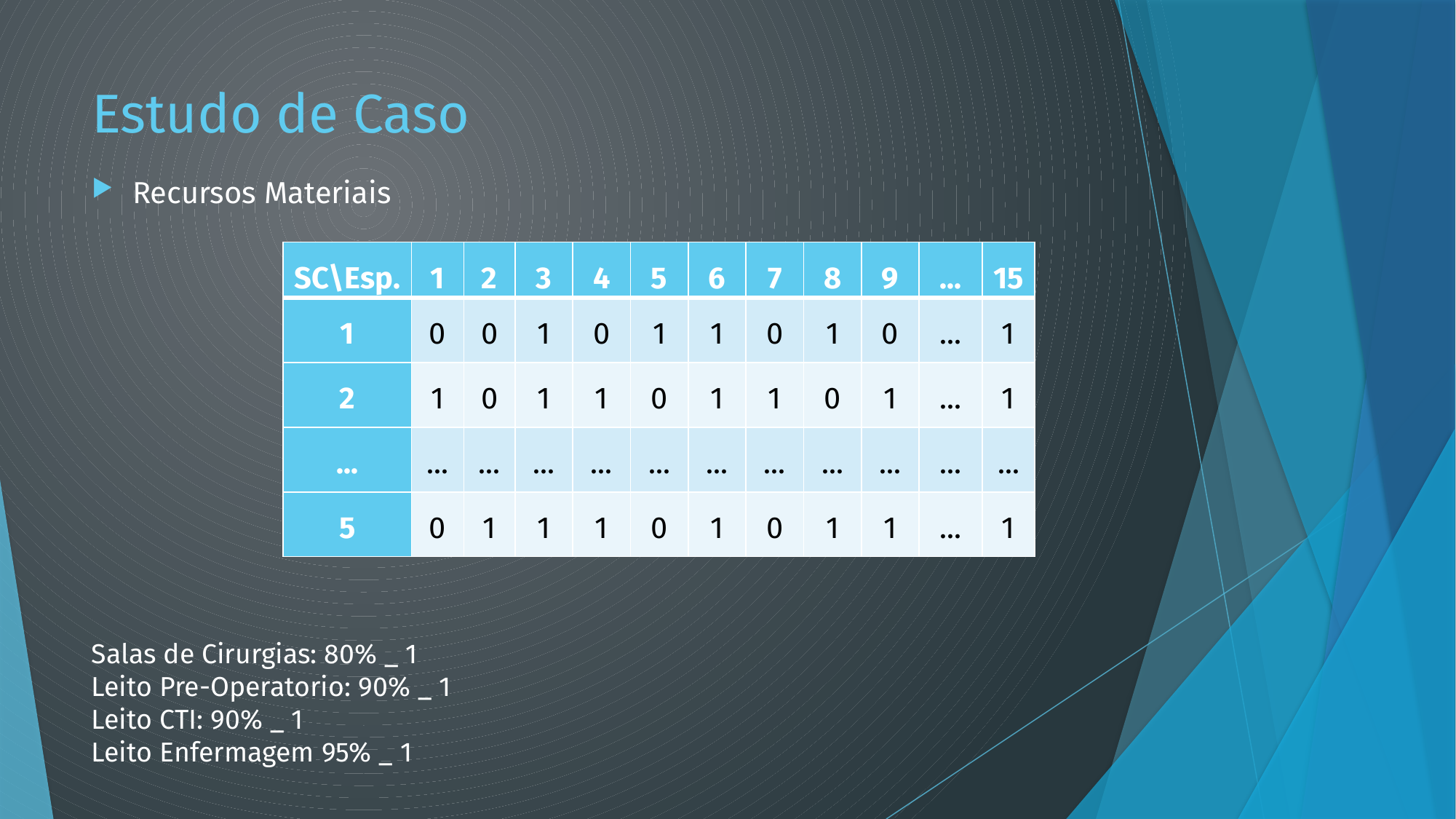

# Estudo de Caso
Recursos Materiais
| SC\Esp. | 1 | 2 | 3 | 4 | 5 | 6 | 7 | 8 | 9 | ... | 15 |
| --- | --- | --- | --- | --- | --- | --- | --- | --- | --- | --- | --- |
| 1 | 0 | 0 | 1 | 0 | 1 | 1 | 0 | 1 | 0 | ... | 1 |
| 2 | 1 | 0 | 1 | 1 | 0 | 1 | 1 | 0 | 1 | ... | 1 |
| ... | ... | ... | ... | ... | ... | ... | ... | ... | ... | ... | ... |
| 5 | 0 | 1 | 1 | 1 | 0 | 1 | 0 | 1 | 1 | ... | 1 |
Salas de Cirurgias: 80% _ 1
Leito Pre-Operatorio: 90% _ 1
Leito CTI: 90% _ 1
Leito Enfermagem 95% _ 1